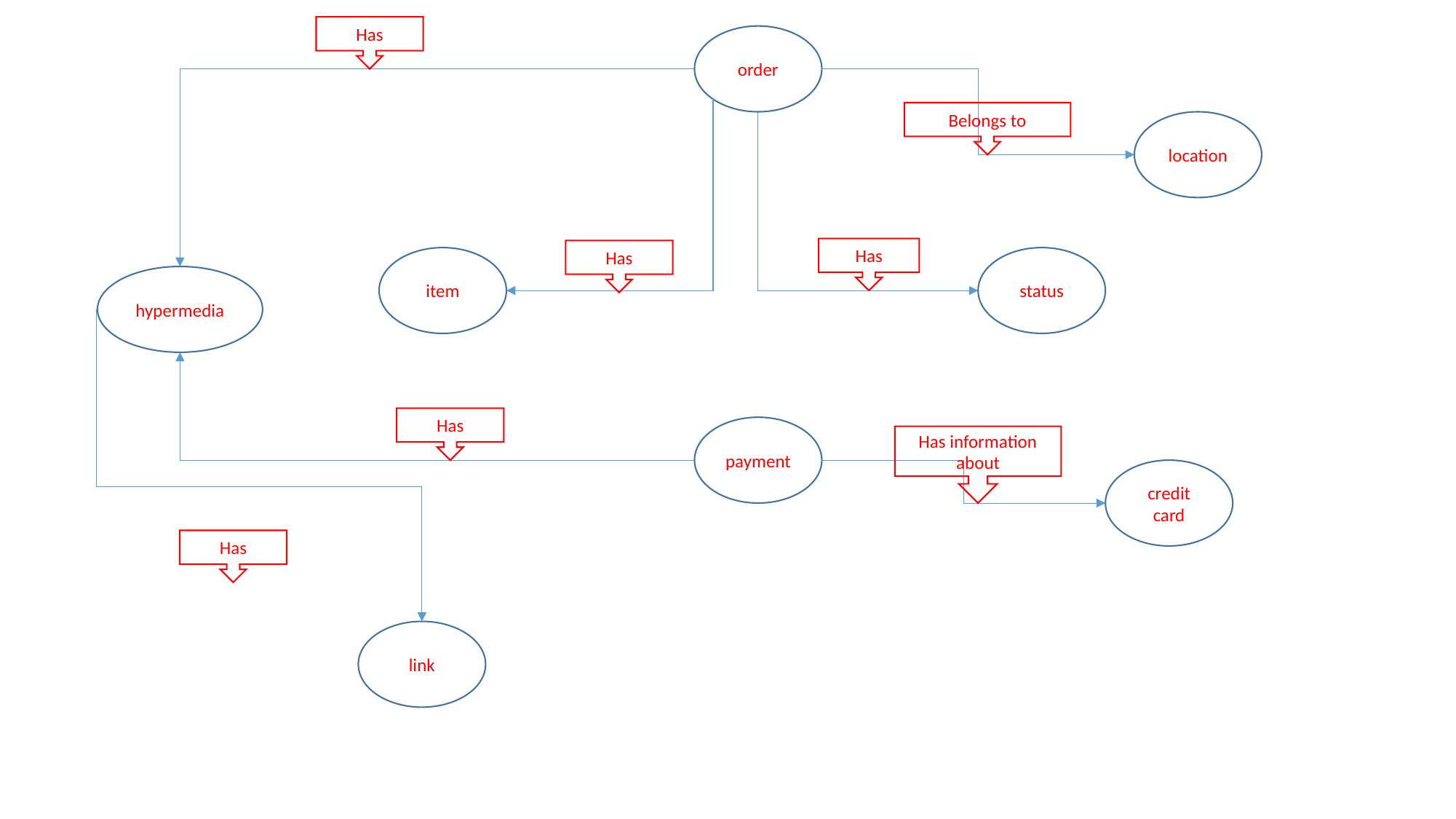

Has
order
Belongs to
location
Has
Has
item
status
hypermedia
Has
payment
Has information about
credit card
Has
link